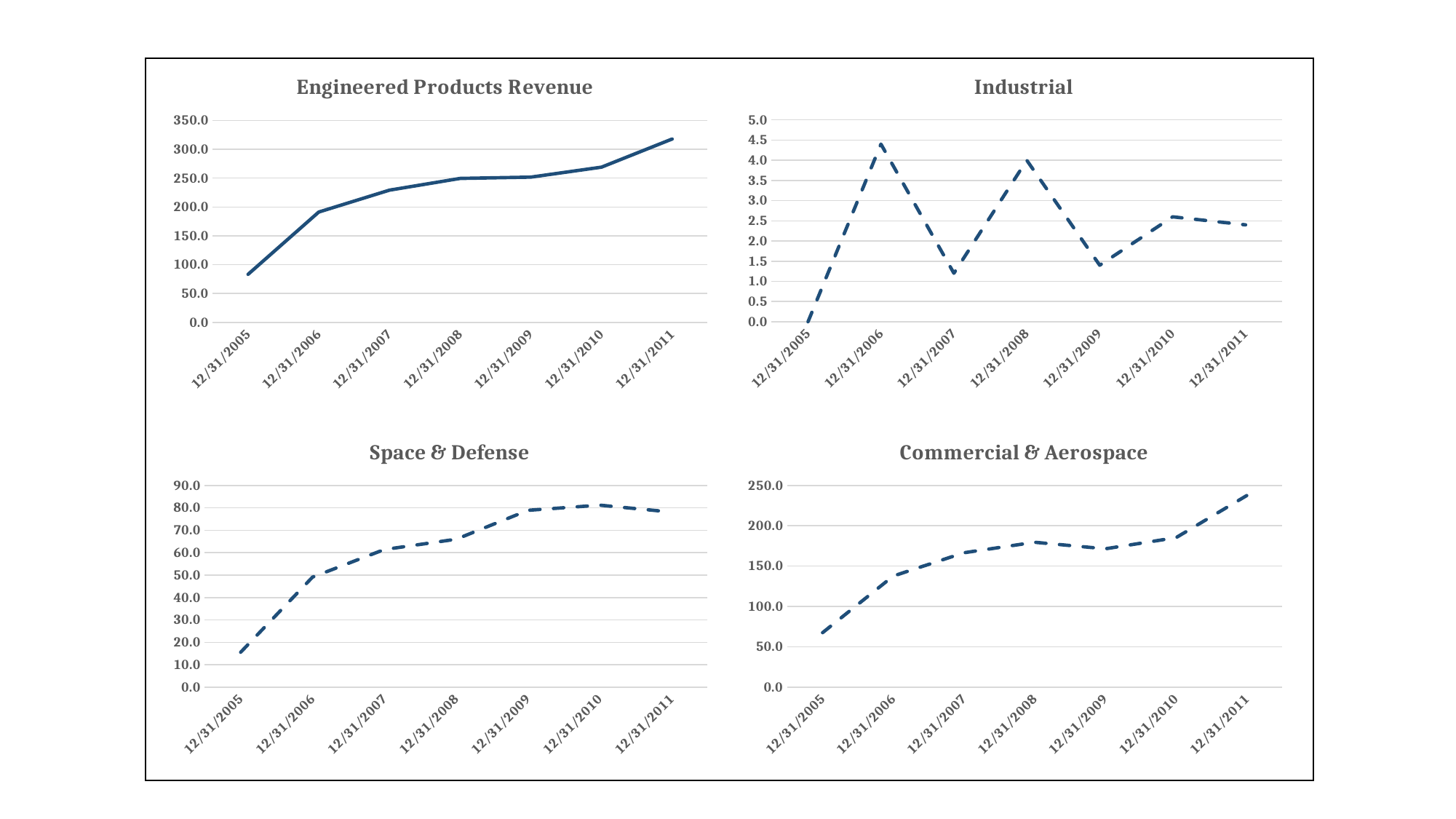

Recessionary Analysis -  EP 2015 - 2011

### Chart:

| Category |     Industrial |
|---|---|
| 12/31/2005 | 0.0 |
| 12/31/2006 | 4.4 |
| 12/31/2007 | 1.2 |
| 12/31/2008 | 4.0 |
| 12/31/2009 | 1.4 |
| 12/31/2010 | 2.6 |
| 12/31/2011 | 2.4 |

### Chart:   Engineered Products Revenue

| Category |   Engineered products |
|---|---|
| 12/31/2005 | 83.2 |
| 12/31/2006 | 191.3 |
| 12/31/2007 | 229.2 |
| 12/31/2008 | 249.6 |
| 12/31/2009 | 251.8 |
| 12/31/2010 | 269.1 |
| 12/31/2011 | 317.9 |

### Chart:

| Category |     Space & Defense |
|---|---|
| 12/31/2005 | 15.6 |
| 12/31/2006 | 49.1 |
| 12/31/2007 | 61.4 |
| 12/31/2008 | 66.0 |
| 12/31/2009 | 78.9 |
| 12/31/2010 | 81.2 |
| 12/31/2011 | 78.1 |

### Chart:

| Category |     Commercial & Aerospace |
|---|---|
| 12/31/2005 | 67.6 |
| 12/31/2006 | 137.8 |
| 12/31/2007 | 166.6 |
| 12/31/2008 | 179.6 |
| 12/31/2009 | 171.5 |
| 12/31/2010 | 185.3 |
| 12/31/2011 | 237.4 |